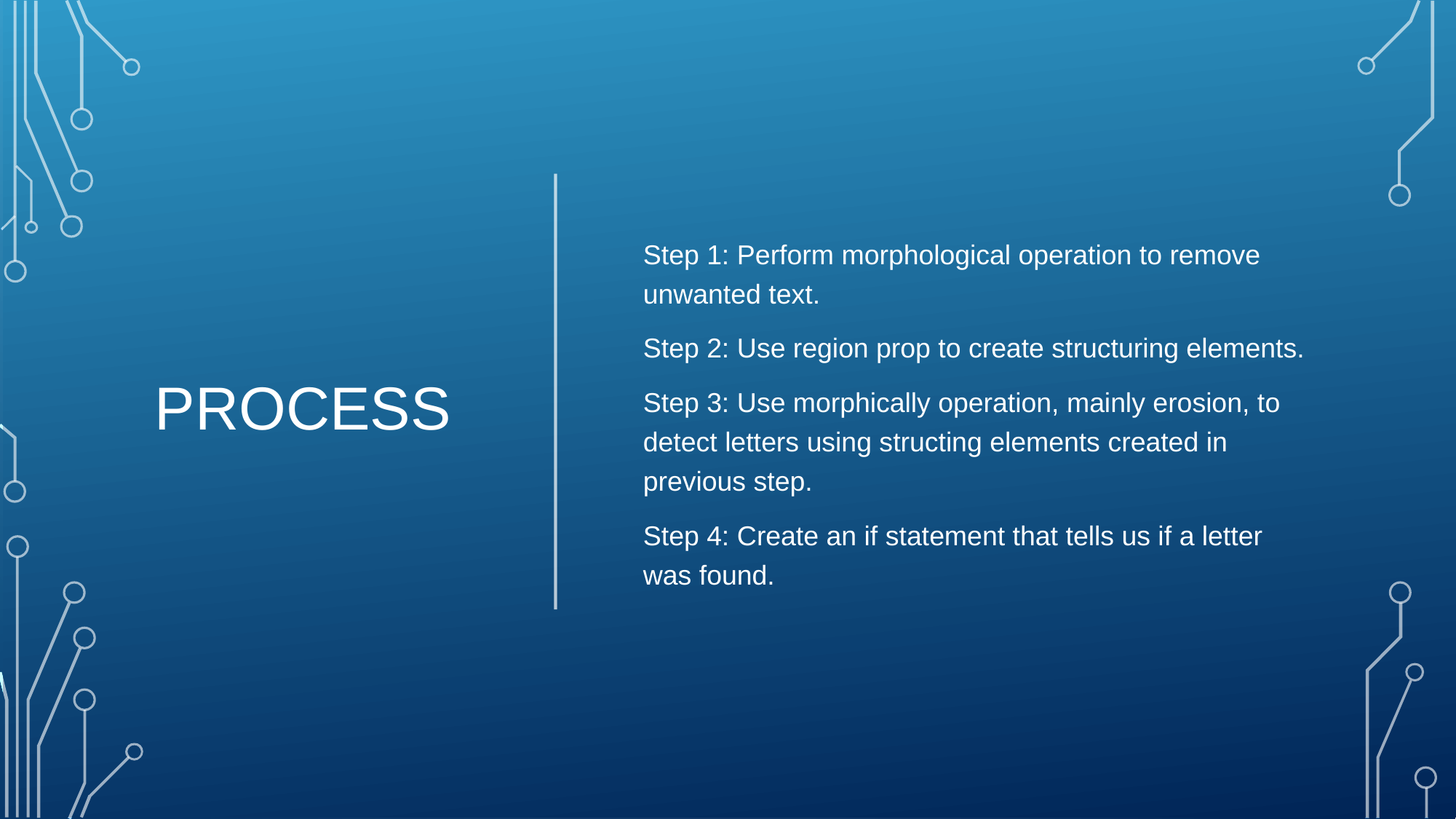

# Process
Step 1: Perform morphological operation to remove unwanted text.
Step 2: Use region prop to create structuring elements.
Step 3: Use morphically operation, mainly erosion, to detect letters using structing elements created in previous step.
Step 4: Create an if statement that tells us if a letter was found.